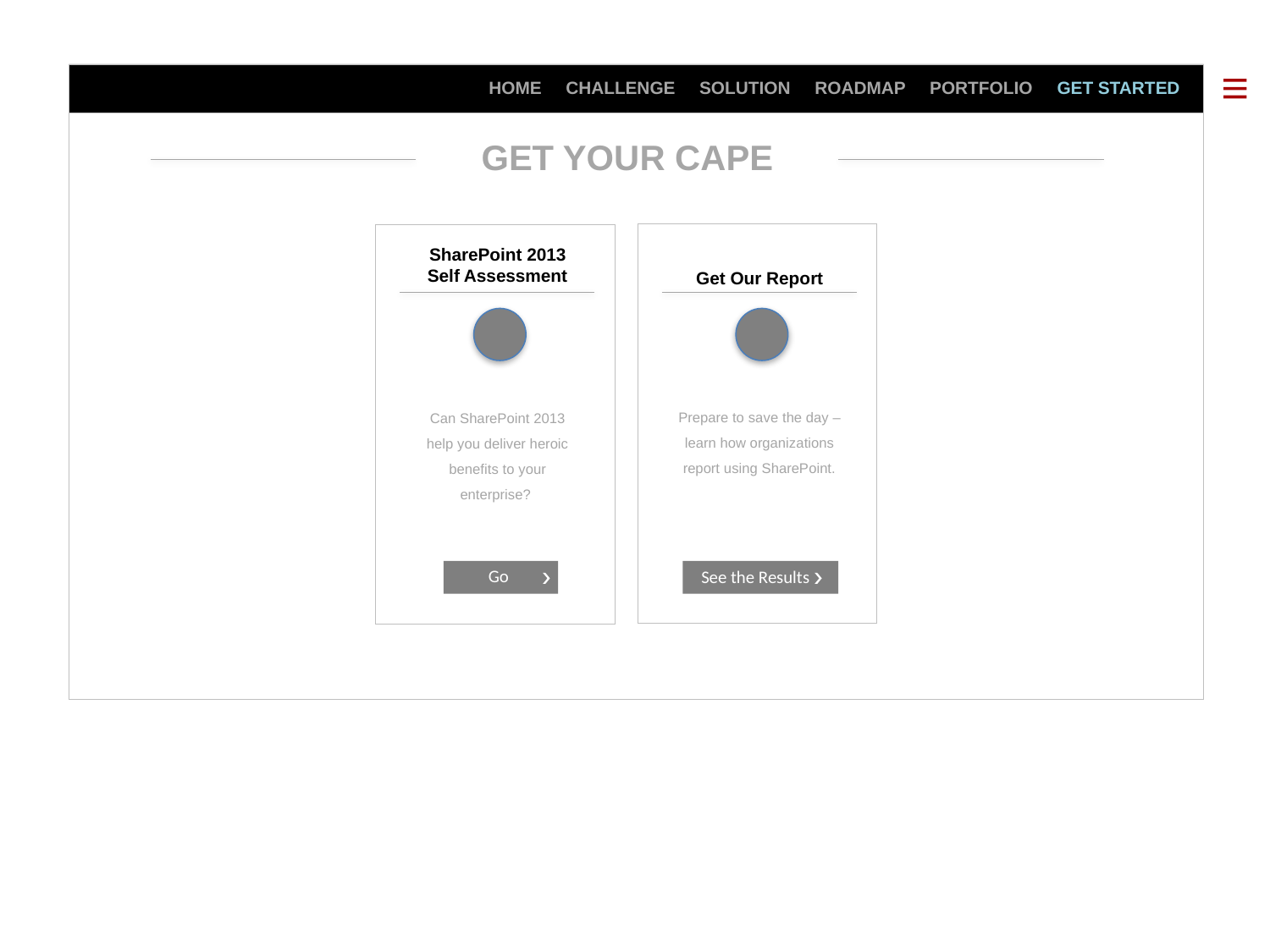

HOME     CHALLENGE     SOLUTION     ROADMAP     PORTFOLIO     GET STARTED

GET YOUR CAPE

Get Our Report

Prepare to save the day – learn how organizations report using SharePoint.

See the Results

SharePoint 2013 Self Assessment

Can SharePoint 2013 help you deliver heroic benefits to your enterprise?

Go